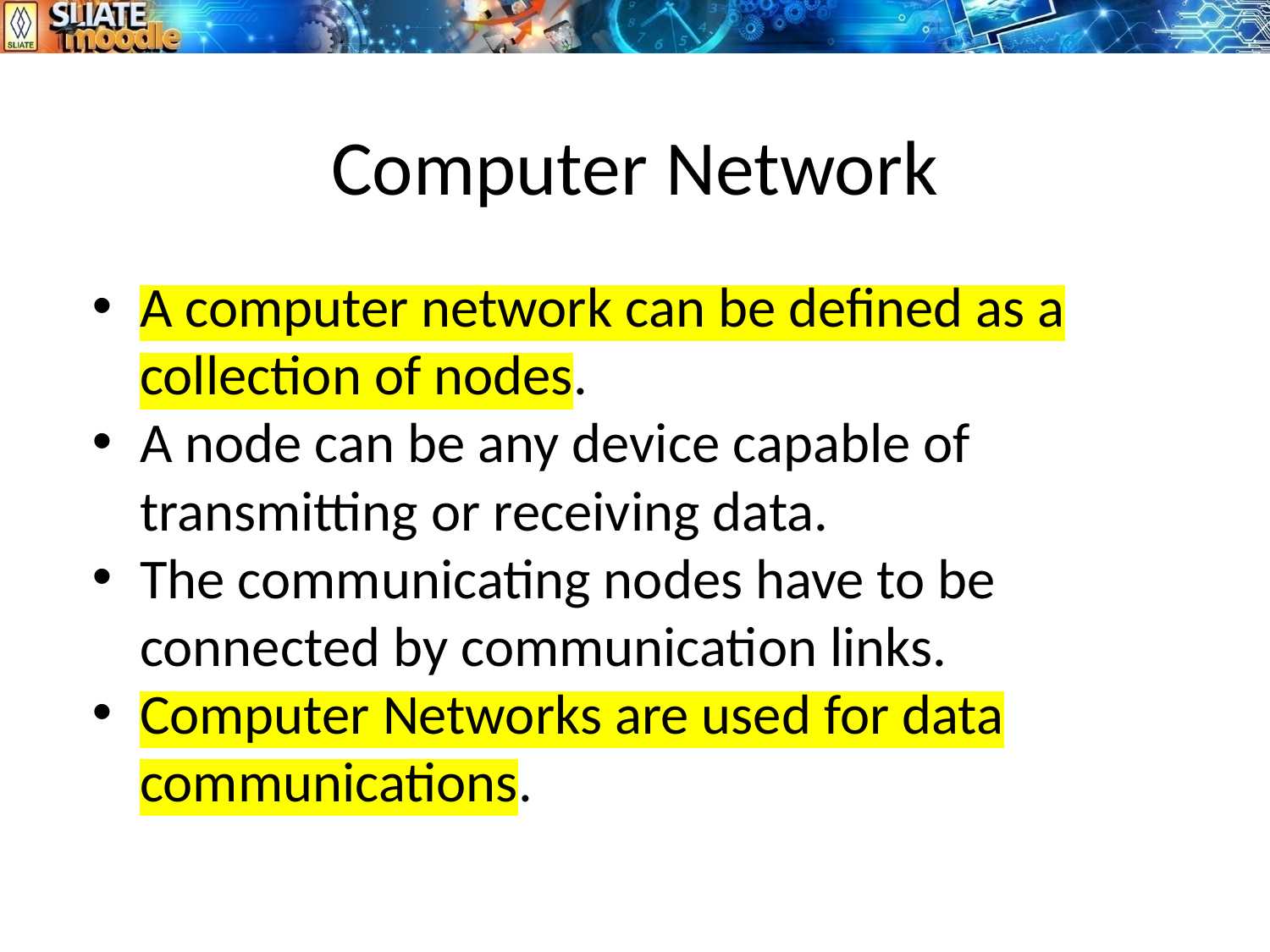

# Computer Network
A computer network can be defined as a collection of nodes.
A node can be any device capable of transmitting or receiving data.
The communicating nodes have to be connected by communication links.
Computer Networks are used for data communications.